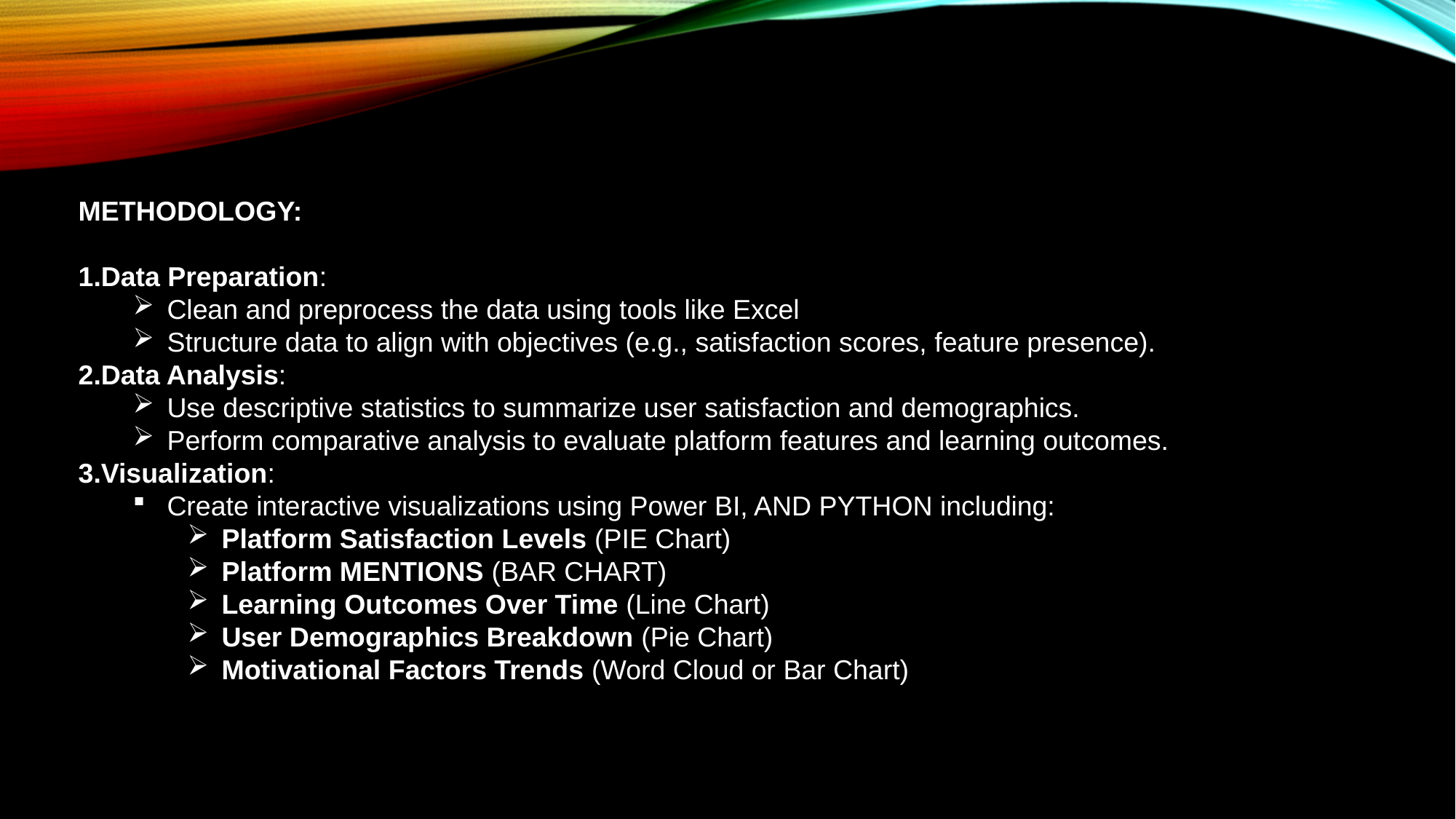

METHODOLOGY:

Data Preparation:
Clean and preprocess the data using tools like Excel
Structure data to align with objectives (e.g., satisfaction scores, feature presence).
Data Analysis:
Use descriptive statistics to summarize user satisfaction and demographics.
Perform comparative analysis to evaluate platform features and learning outcomes.
Visualization:
Create interactive visualizations using Power BI, AND PYTHON including:
Platform Satisfaction Levels (PIE Chart)
Platform MENTIONS (BAR CHART)
Learning Outcomes Over Time (Line Chart)
User Demographics Breakdown (Pie Chart)
Motivational Factors Trends (Word Cloud or Bar Chart)